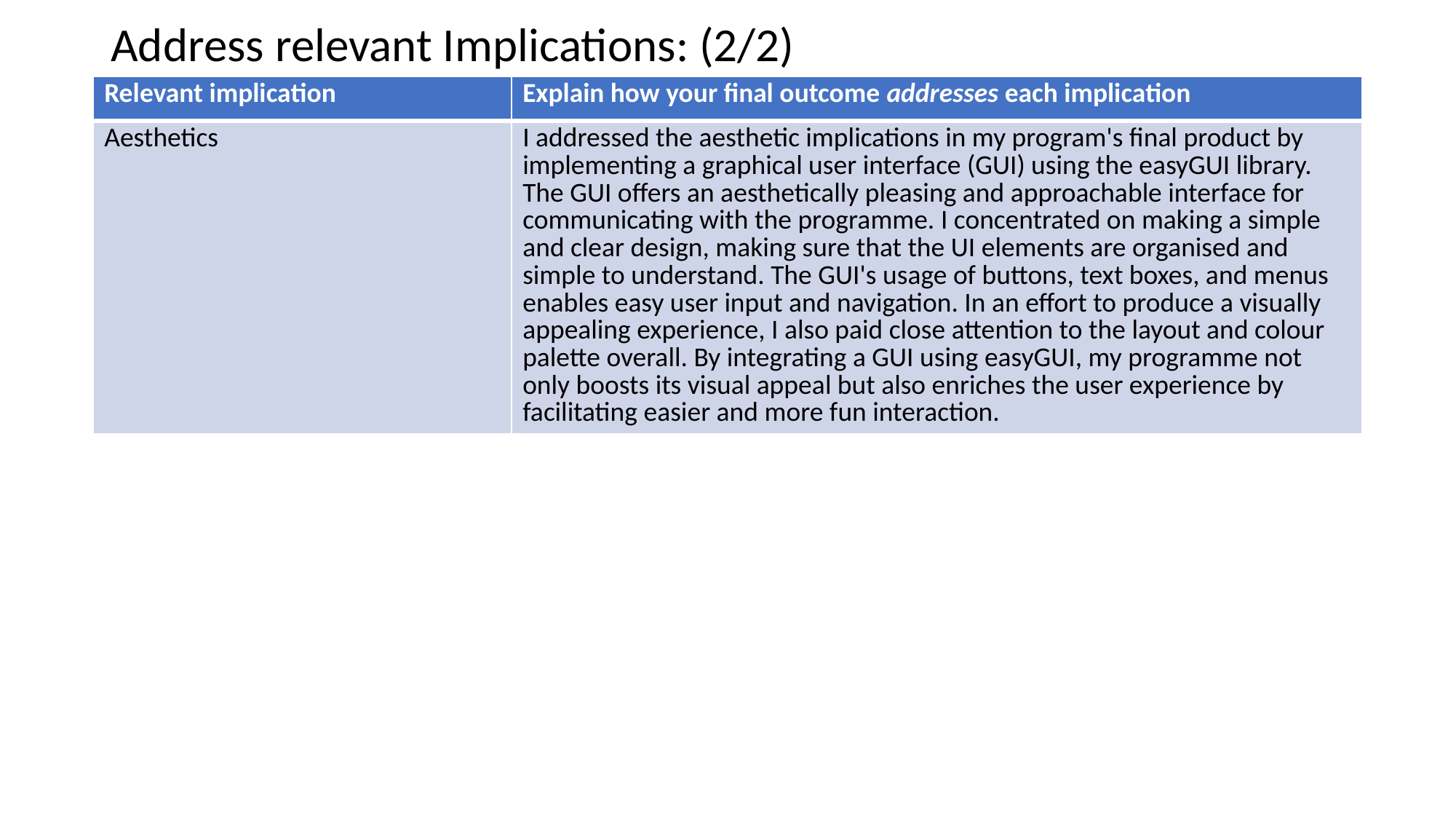

# Address relevant Implications: (2/2)
| Relevant implication | Explain how your final outcome addresses each implication |
| --- | --- |
| Aesthetics | I addressed the aesthetic implications in my program's final product by implementing a graphical user interface (GUI) using the easyGUI library. The GUI offers an aesthetically pleasing and approachable interface for communicating with the programme. I concentrated on making a simple and clear design, making sure that the UI elements are organised and simple to understand. The GUI's usage of buttons, text boxes, and menus enables easy user input and navigation. In an effort to produce a visually appealing experience, I also paid close attention to the layout and colour palette overall. By integrating a GUI using easyGUI, my programme not only boosts its visual appeal but also enriches the user experience by facilitating easier and more fun interaction. |